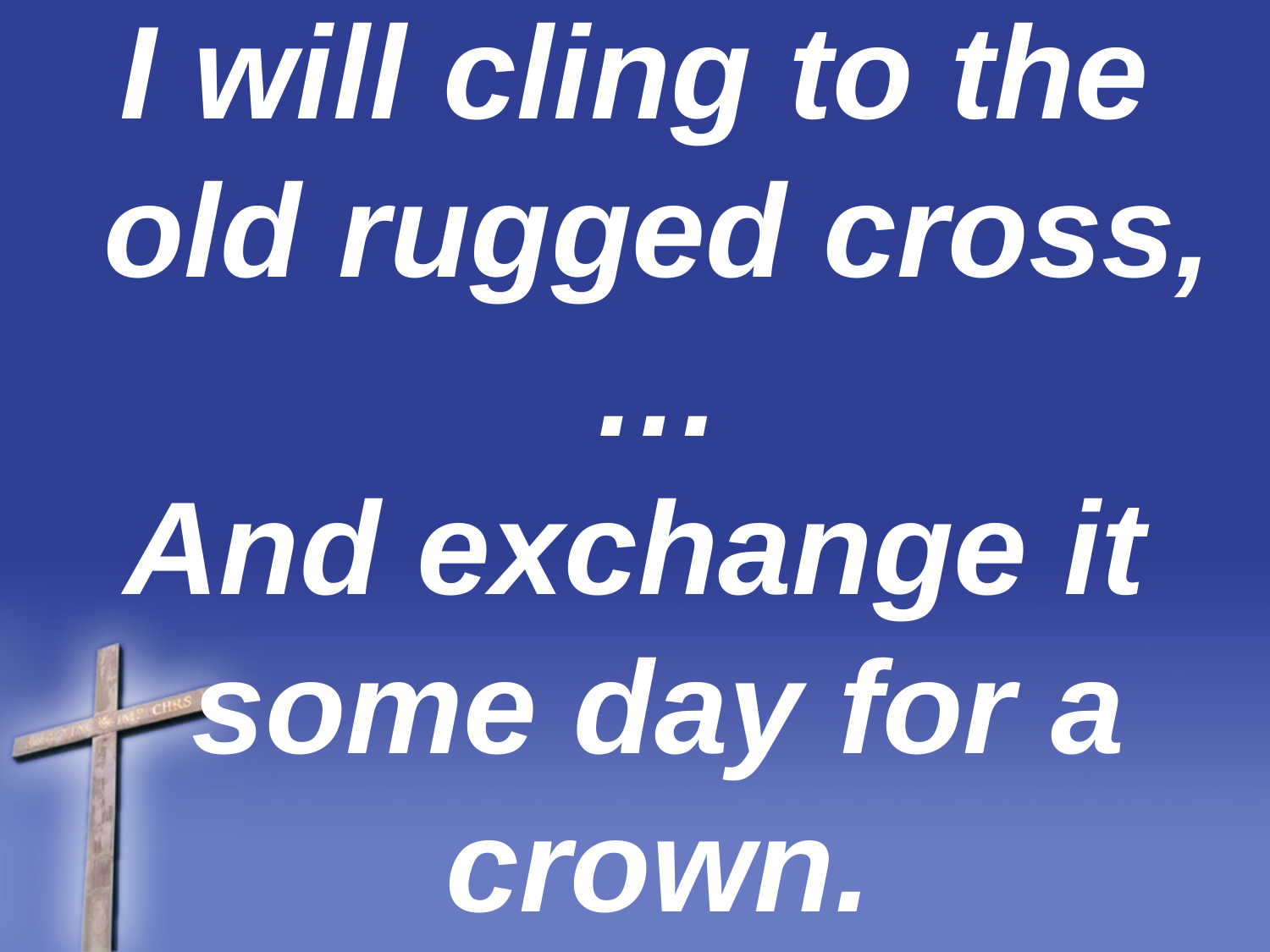

I will cling to the old rugged cross,…
And exchange it some day for a crown.